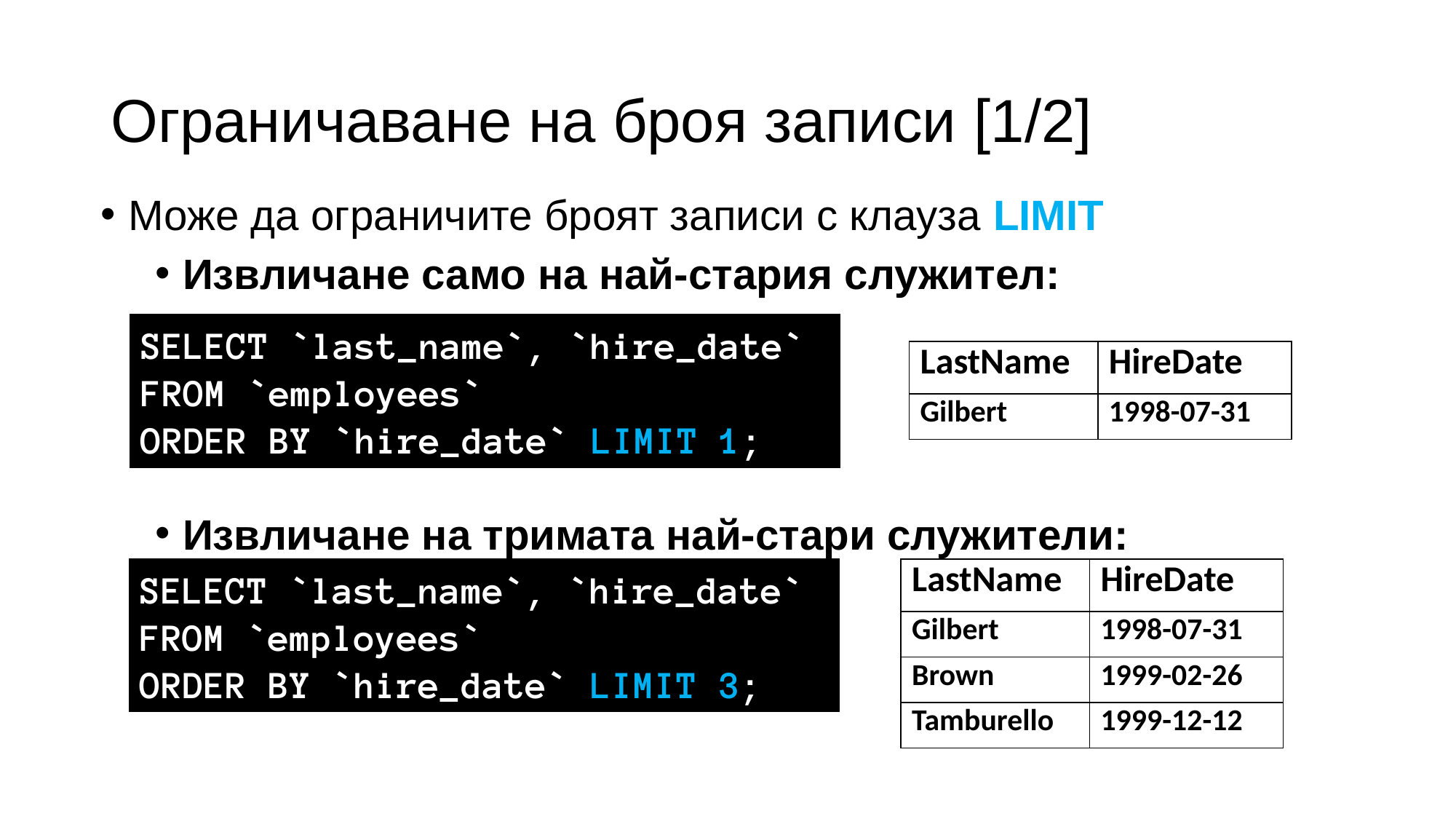

# Ограничаване на броя записи [1/2]
Може да ограничите броят записи с клауза LIMIT
Извличане само на най-стария служител:

Извличане на тримата най-стари служители:

SELECT `last_name`, `hire_date`
FROM `employees`
ORDER BY `hire_date` LIMIT 1;
| LastName | HireDate |
| --- | --- |
| Gilbert | 1998-07-31 |
SELECT `last_name`, `hire_date`
FROM `employees`
ORDER BY `hire_date` LIMIT 3;
| LastName | HireDate |
| --- | --- |
| Gilbert | 1998-07-31 |
| Brown | 1999-02-26 |
| Tamburello | 1999-12-12 |